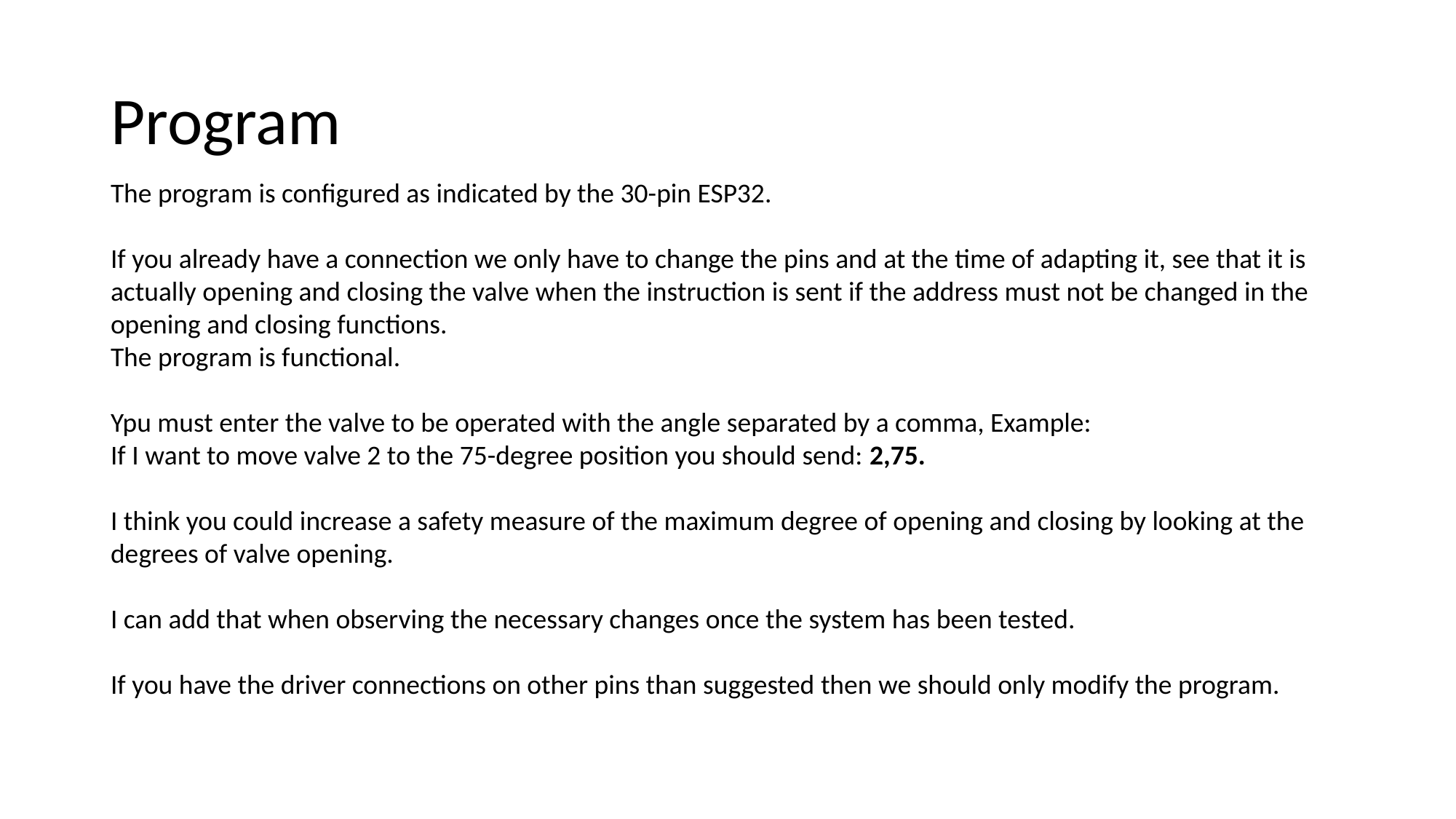

# Program
The program is configured as indicated by the 30-pin ESP32.

If you already have a connection we only have to change the pins and at the time of adapting it, see that it is actually opening and closing the valve when the instruction is sent if the address must not be changed in the opening and closing functions.
The program is functional.

Ypu must enter the valve to be operated with the angle separated by a comma, Example:
If I want to move valve 2 to the 75-degree position you should send: 2,75.

I think you could increase a safety measure of the maximum degree of opening and closing by looking at the degrees of valve opening.

I can add that when observing the necessary changes once the system has been tested.

If you have the driver connections on other pins than suggested then we should only modify the program.